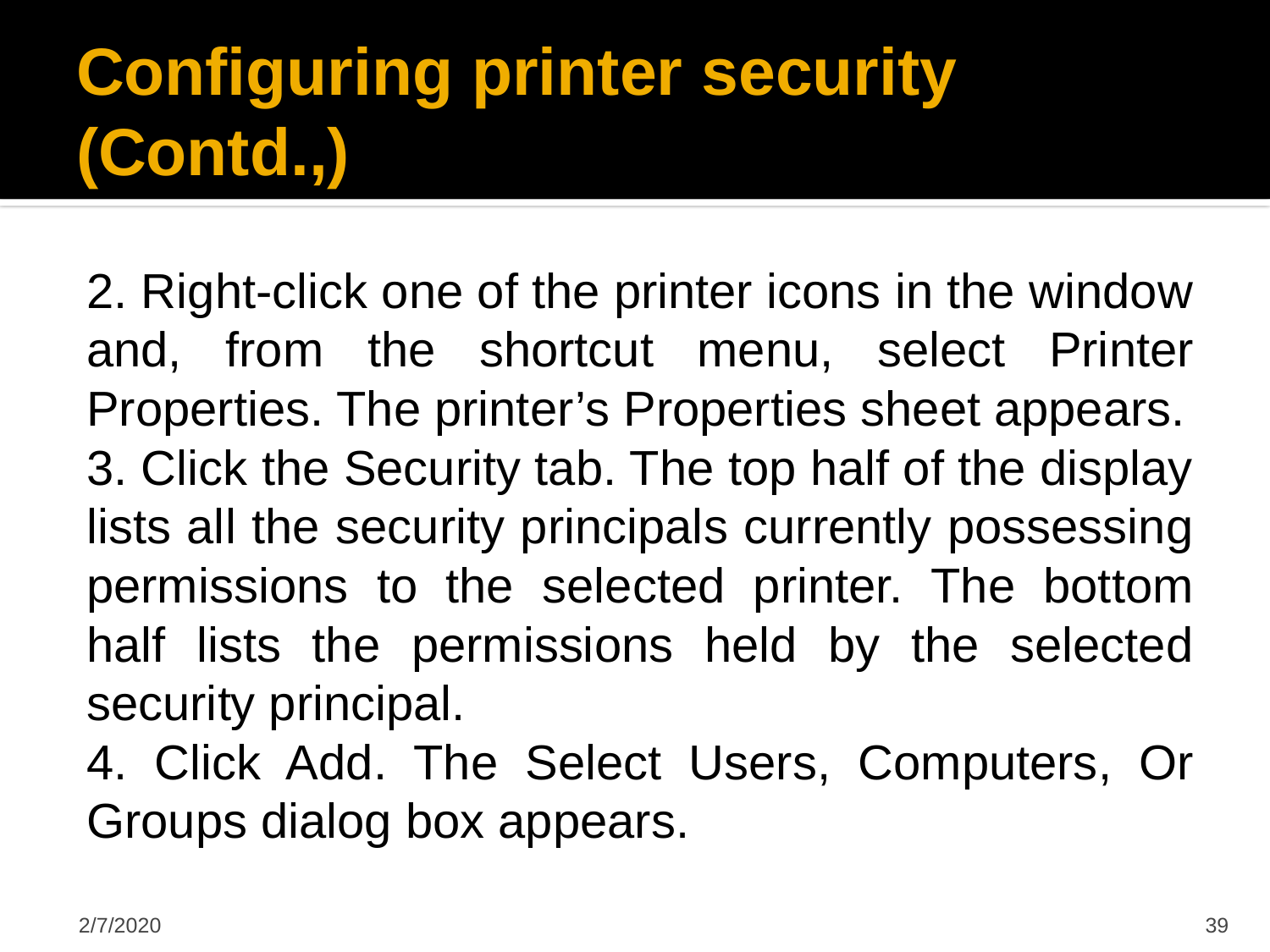

# Configuring printer security (Contd.,)
	2. Right-click one of the printer icons in the window and, from the shortcut menu, select Printer Properties. The printer’s Properties sheet appears.
	3. Click the Security tab. The top half of the display lists all the security principals currently possessing permissions to the selected printer. The bottom half lists the permissions held by the selected security principal.
	4. Click Add. The Select Users, Computers, Or Groups dialog box appears.
2/7/2020
39